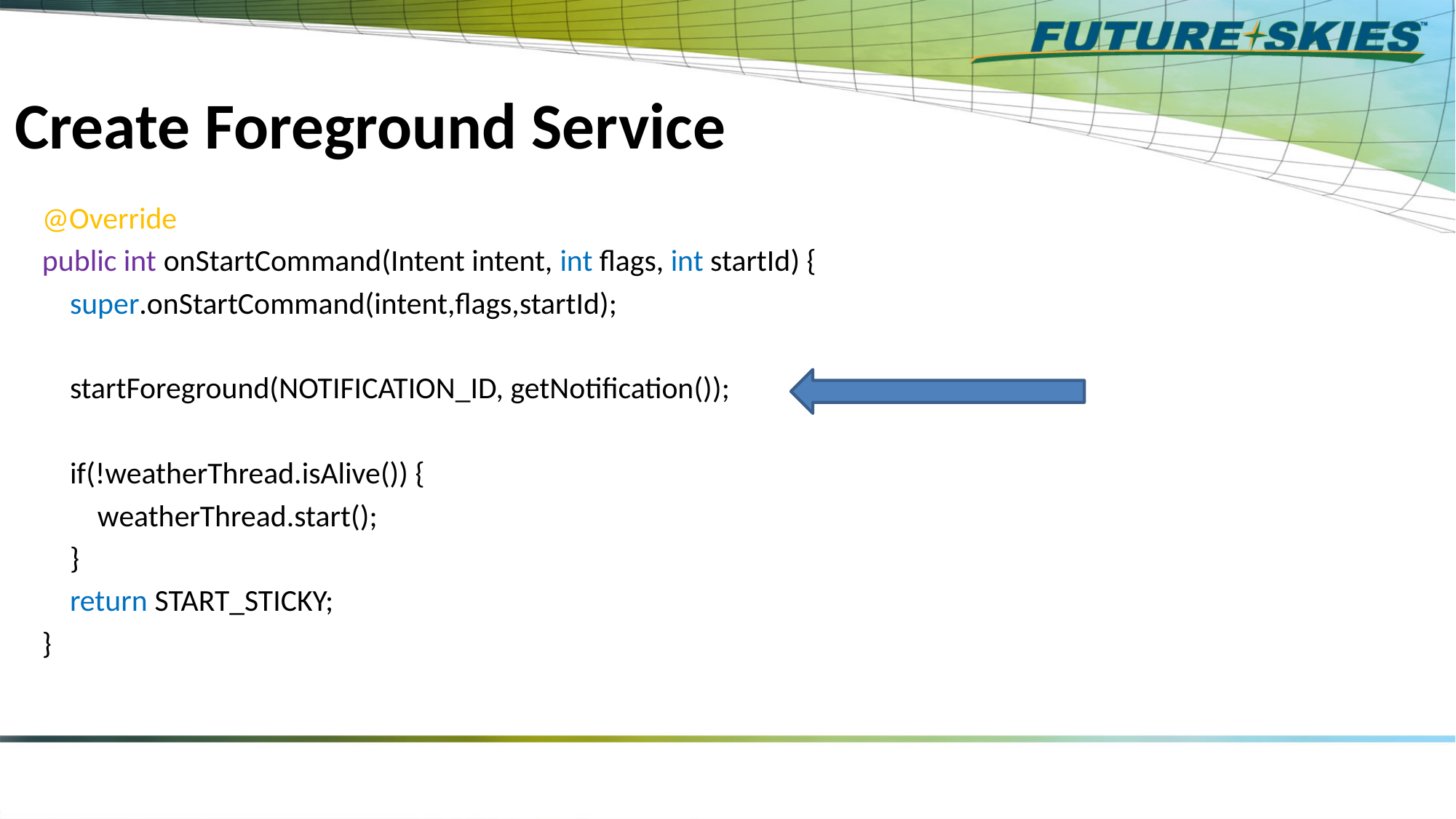

# Create Foreground Service
    @Override
    public int onStartCommand(Intent intent, int flags, int startId) {
        super.onStartCommand(intent,flags,startId);

        startForeground(NOTIFICATION_ID, getNotification());

        if(!weatherThread.isAlive()) {
            weatherThread.start();
        }
        return START_STICKY;
    }